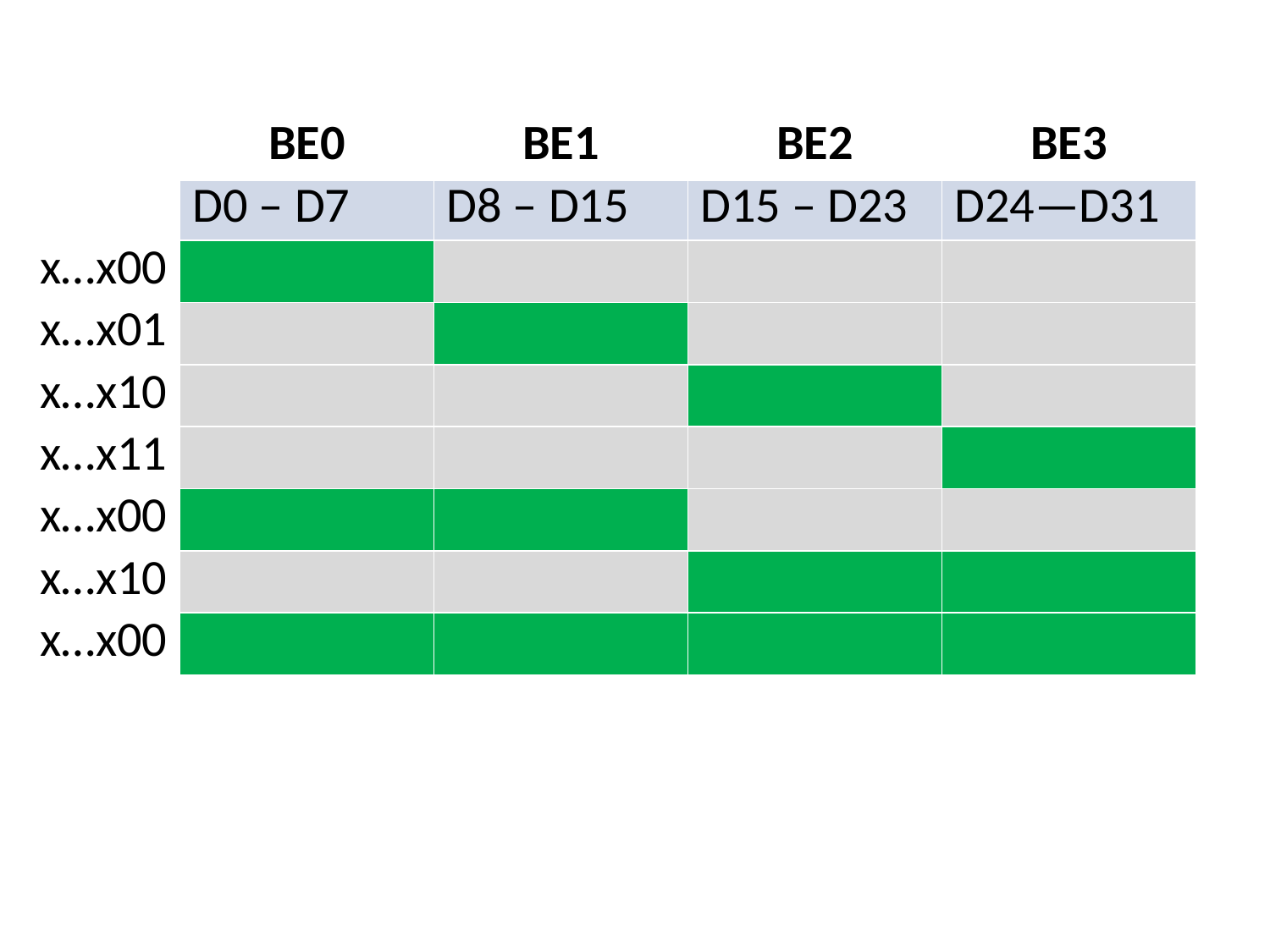

#
|  | BE0 | BE1 | BE2 | BE3 |
| --- | --- | --- | --- | --- |
|  | D0 – D7 | D8 – D15 | D15 – D23 | D24—D31 |
| x…x00 |  |  |  |  |
| x…x01 |  |  |  |  |
| x…x10 |  |  |  |  |
| x…x11 |  |  |  |  |
| x…x00 |  |  |  |  |
| x…x10 |  |  |  |  |
| x…x00 |  |  |  |  |